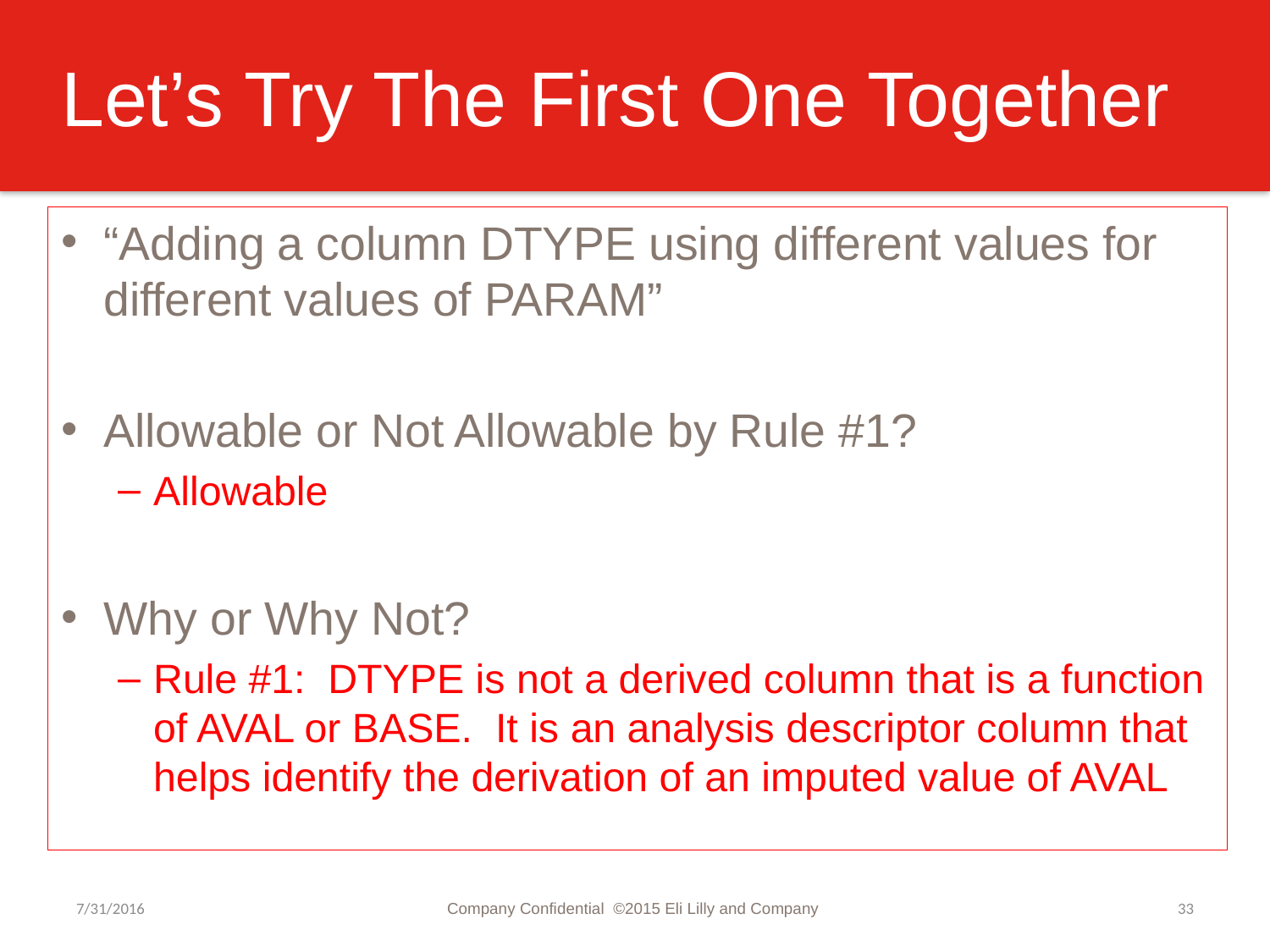

# Let’s Try The First One Together
“Adding a column DTYPE using different values for different values of PARAM”

Allowable or Not Allowable by Rule #1?
Allowable

Why or Why Not?
Rule #1:  DTYPE is not a derived column that is a function of AVAL or BASE.  It is an analysis descriptor column that helps identify the derivation of an imputed value of AVAL
7/31/2016
Company Confidential  ©2015 Eli Lilly and Company
33